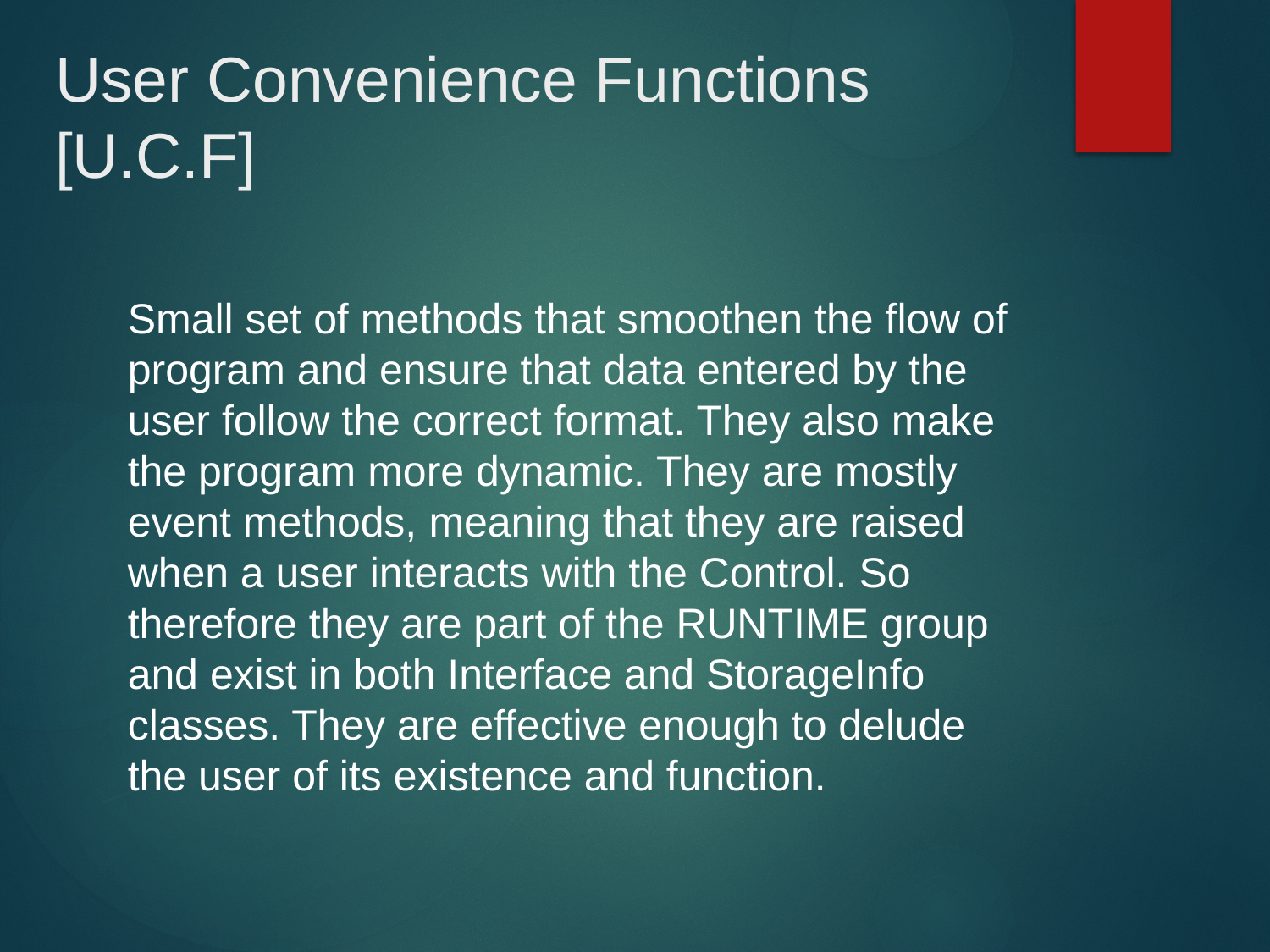

# User Convenience Functions [U.C.F]
Small set of methods that smoothen the flow of program and ensure that data entered by the user follow the correct format. They also make the program more dynamic. They are mostly event methods, meaning that they are raised when a user interacts with the Control. So therefore they are part of the RUNTIME group and exist in both Interface and StorageInfo classes. They are effective enough to delude the user of its existence and function.